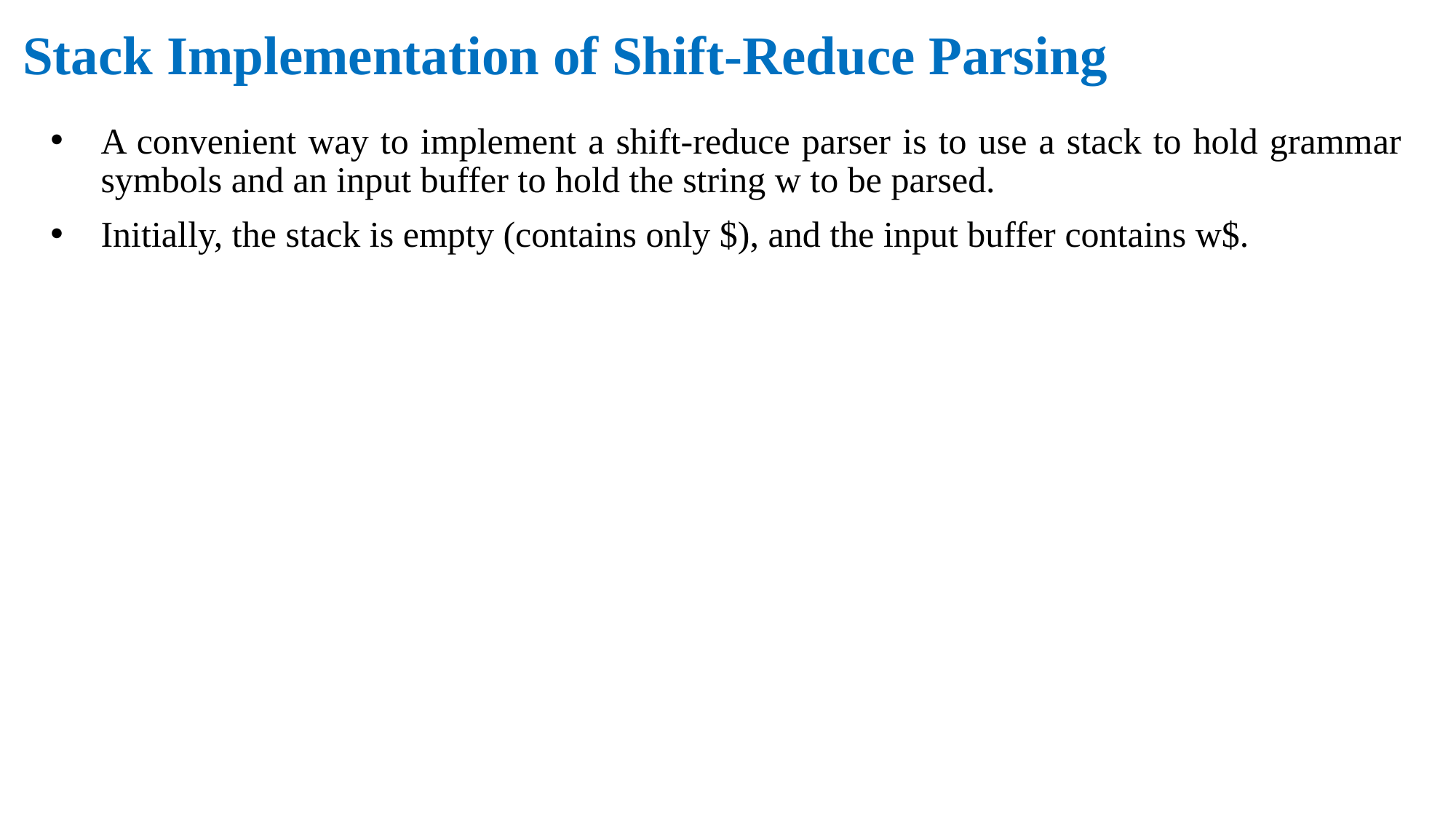

# Stack Implementation of Shift-Reduce Parsing
A convenient way to implement a shift-reduce parser is to use a stack to hold grammar symbols and an input buffer to hold the string w to be parsed.
Initially, the stack is empty (contains only $), and the input buffer contains w$.